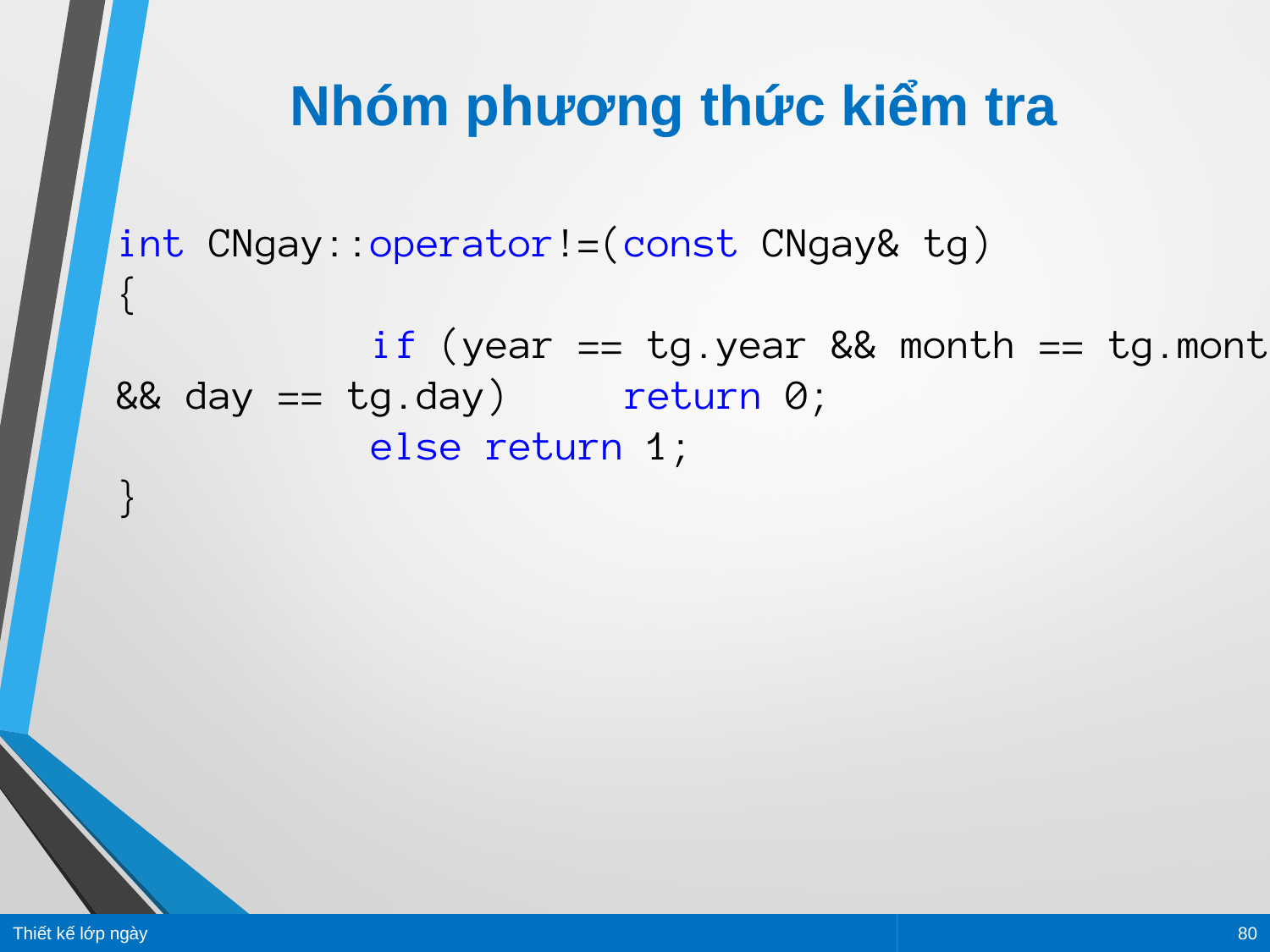

Nhóm phương thức kiểm tra
int CNgay::operator!=(const CNgay& tg)
{
		if (year == tg.year && month == tg.month && day == tg.day) 	return 0;
		else return 1;
}
Thiết kế lớp ngày
80